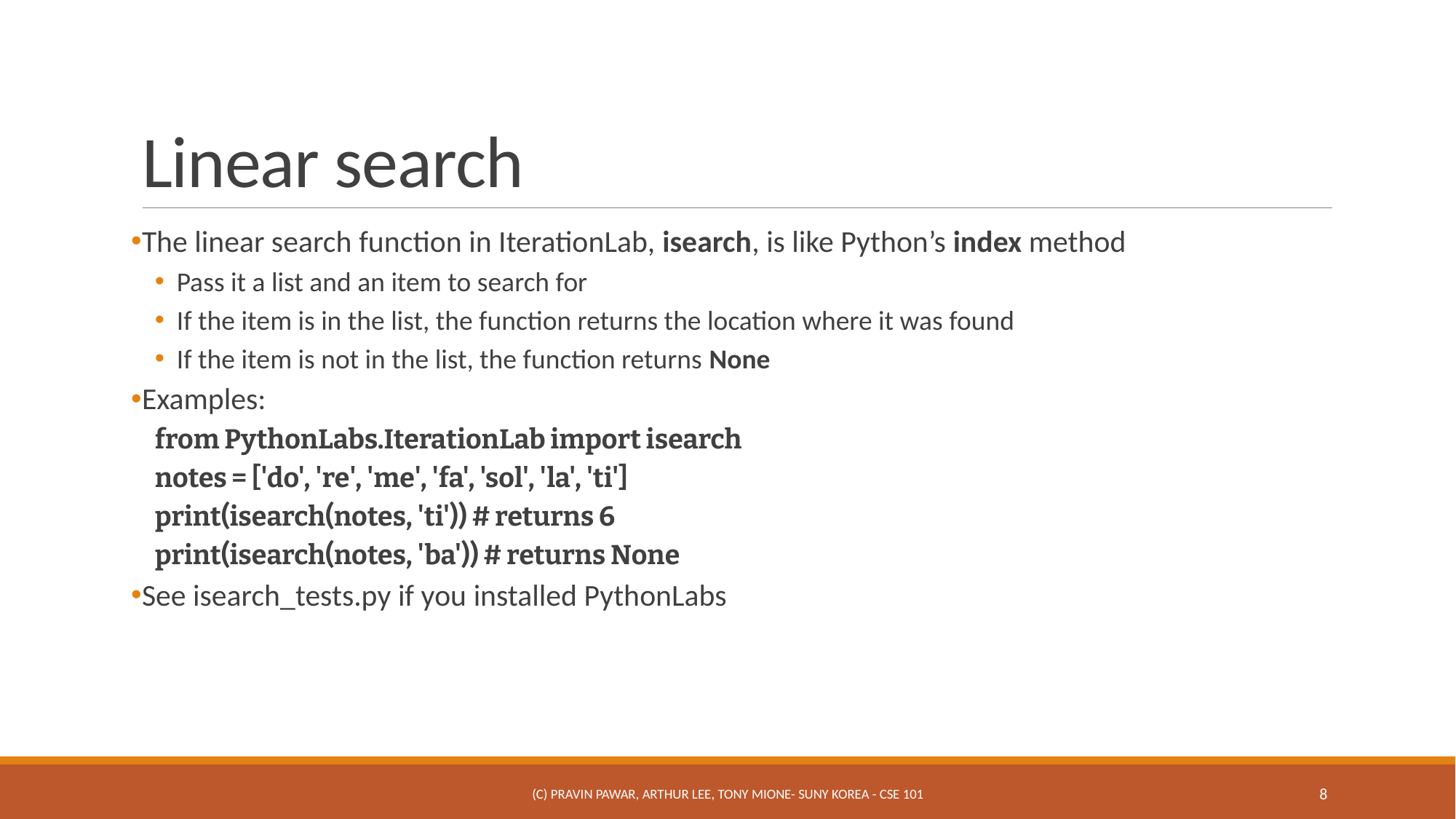

# Linear search
The linear search function in IterationLab, isearch, is like Python’s index method
Pass it a list and an item to search for
If the item is in the list, the function returns the location where it was found
If the item is not in the list, the function returns None
Examples:
from PythonLabs.IterationLab import isearch
notes = ['do', 're', 'me', 'fa', 'sol', 'la', 'ti']
print(isearch(notes, 'ti')) # returns 6
print(isearch(notes, 'ba')) # returns None
See isearch_tests.py if you installed PythonLabs

(c) Pravin Pawar, Arthur Lee, Tony Mione- SUNY Korea - CSE 101
8